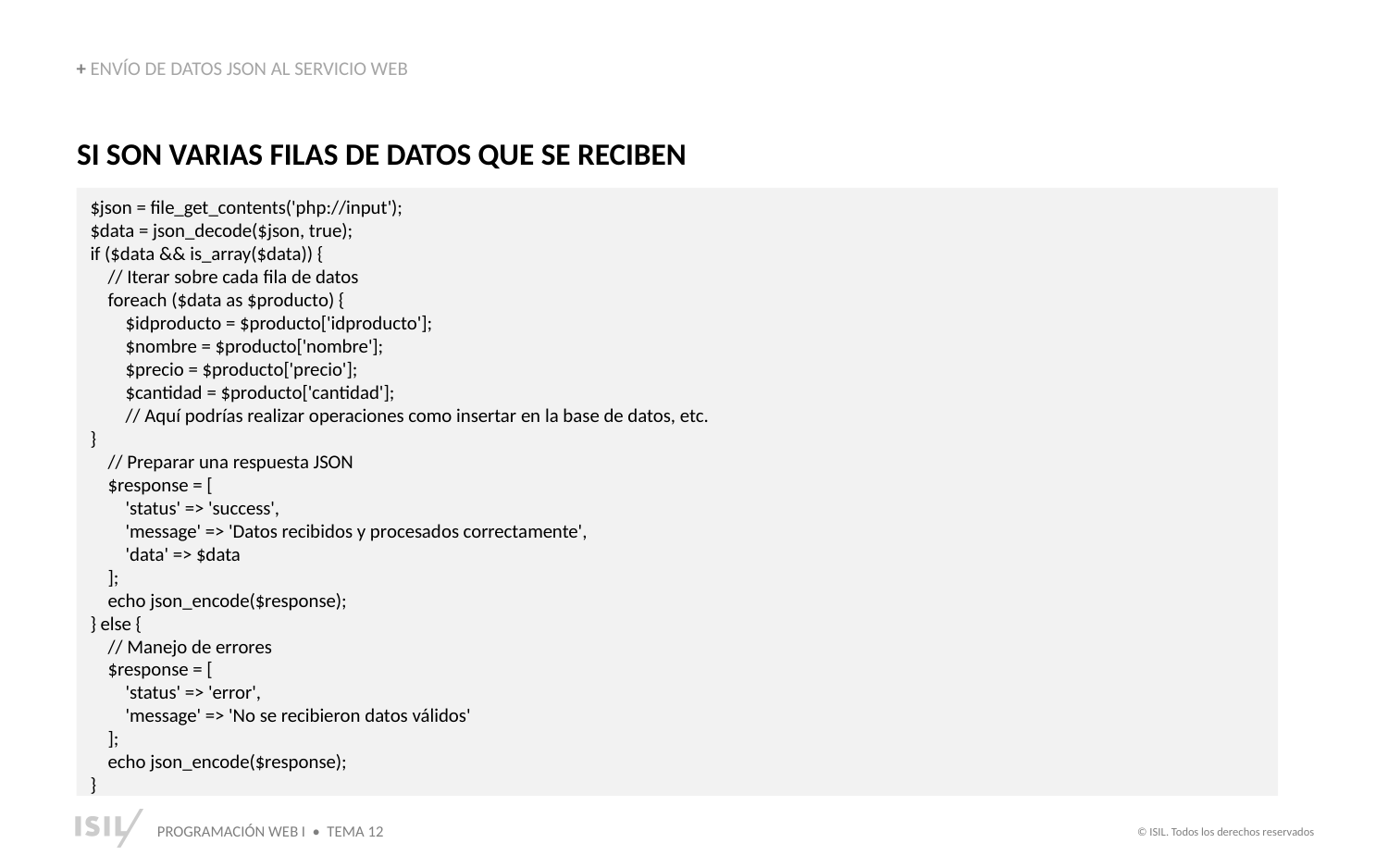

+ ENVÍO DE DATOS JSON AL SERVICIO WEB

SI SON VARIAS FILAS DE DATOS QUE SE RECIBEN
$json = file_get_contents('php://input');
$data = json_decode($json, true);
if ($data && is_array($data)) {
    // Iterar sobre cada fila de datos
    foreach ($data as $producto) {
        $idproducto = $producto['idproducto'];
        $nombre = $producto['nombre'];
        $precio = $producto['precio'];
        $cantidad = $producto['cantidad'];
        // Aquí podrías realizar operaciones como insertar en la base de datos, etc.
}
    // Preparar una respuesta JSON
    $response = [
        'status' => 'success',
        'message' => 'Datos recibidos y procesados correctamente',
        'data' => $data
    ];
    echo json_encode($response);
} else {
    // Manejo de errores
    $response = [
        'status' => 'error',
        'message' => 'No se recibieron datos válidos'
    ];
    echo json_encode($response);
}